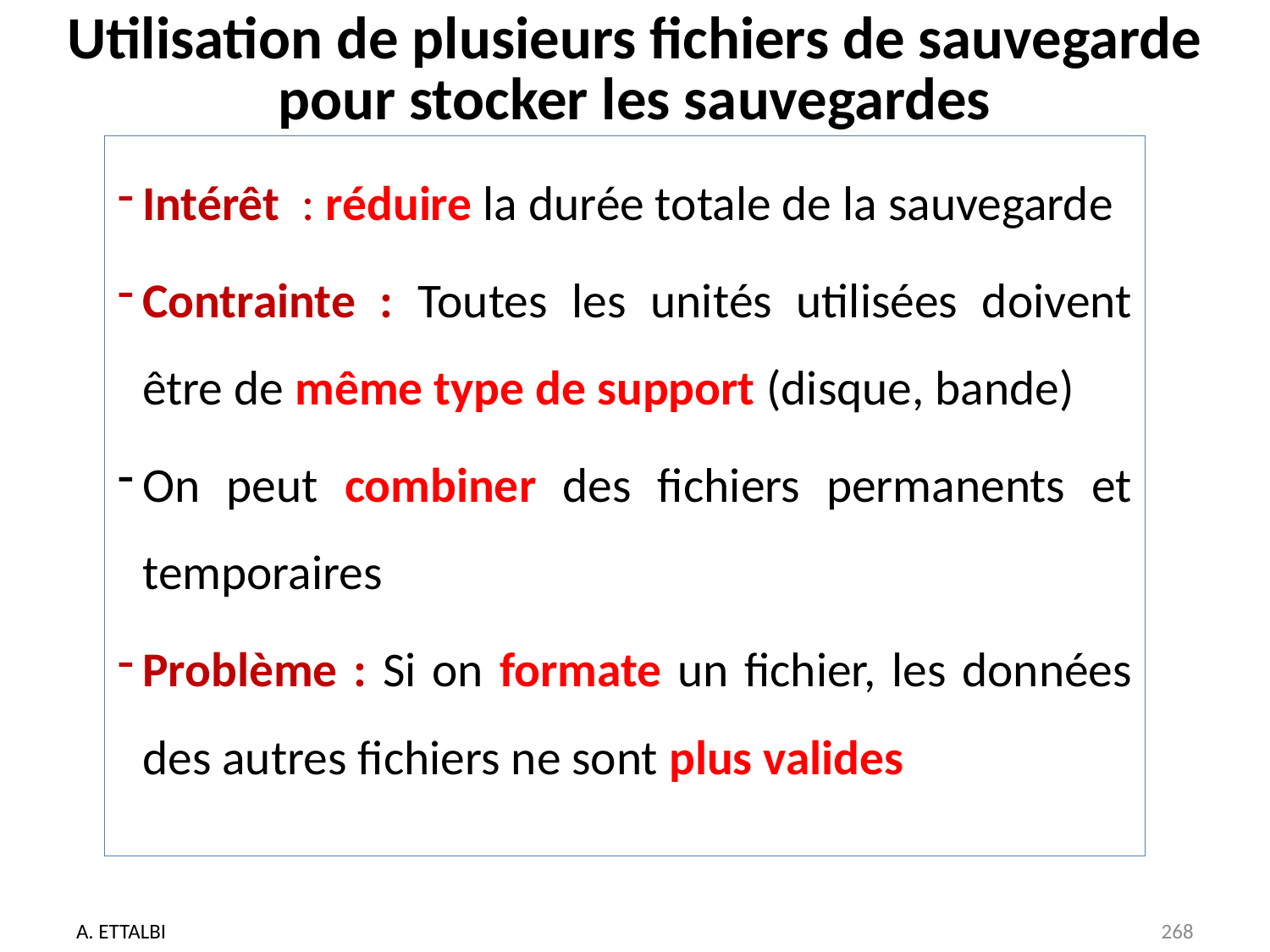

# Utilisation de plusieurs fichiers de sauvegarde pour stocker les sauvegardes
Intérêt  : réduire la durée totale de la sauvegarde
Contrainte : Toutes les unités utilisées doivent être de même type de support (disque, bande)
On peut combiner des fichiers permanents et temporaires
Problème : Si on formate un fichier, les données des autres fichiers ne sont plus valides
A. ETTALBI
268